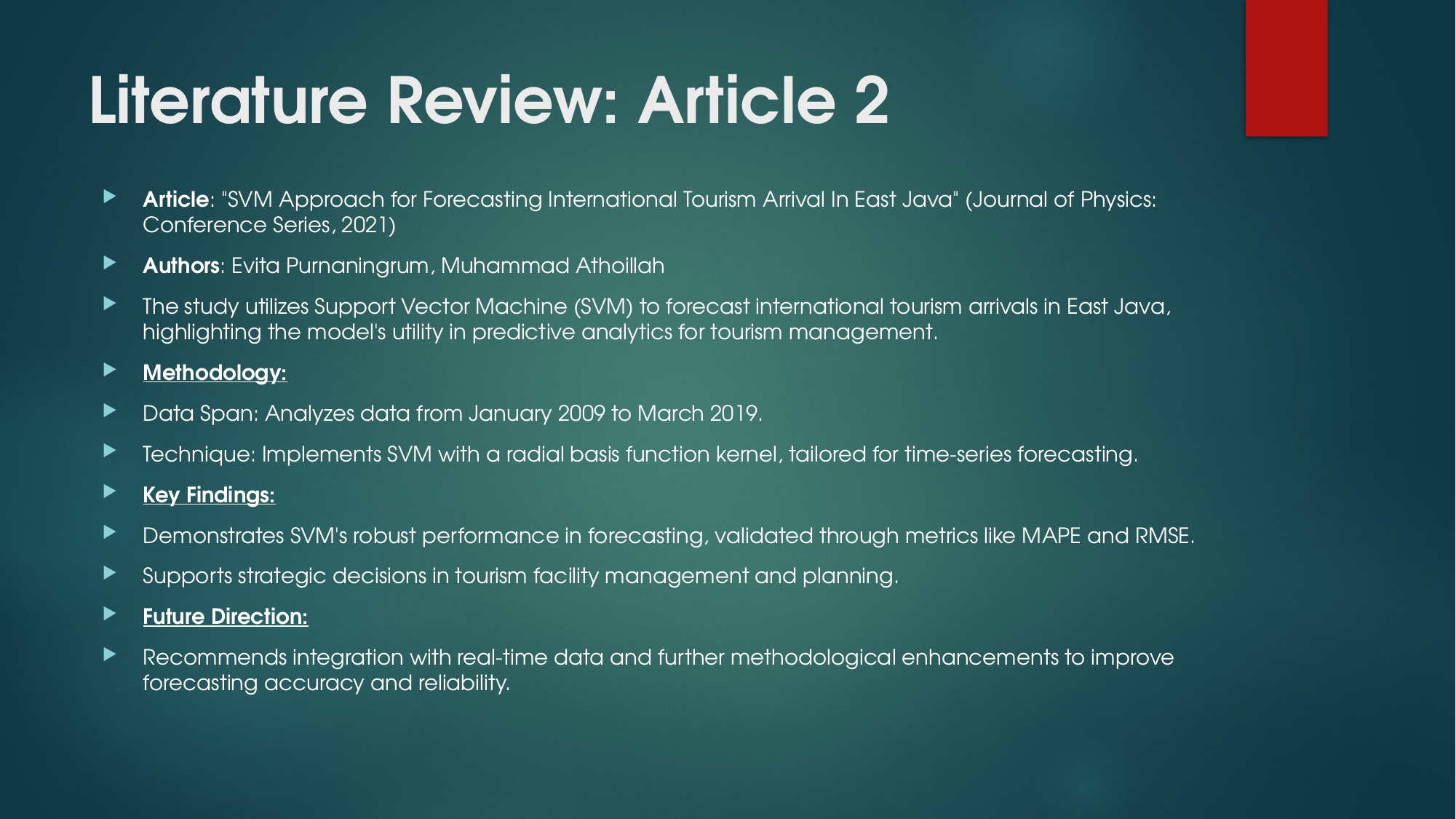

# Literature Review: Article 2
Article: "SVM Approach for Forecasting International Tourism Arrival In East Java" (Journal of Physics: Conference Series, 2021)
Authors: Evita Purnaningrum, Muhammad Athoillah
The study utilizes Support Vector Machine (SVM) to forecast international tourism arrivals in East Java, highlighting the model's utility in predictive analytics for tourism management.
Methodology:
Data Span: Analyzes data from January 2009 to March 2019.
Technique: Implements SVM with a radial basis function kernel, tailored for time-series forecasting.
Key Findings:
Demonstrates SVM's robust performance in forecasting, validated through metrics like MAPE and RMSE.
Supports strategic decisions in tourism facility management and planning.
Future Direction:
Recommends integration with real-time data and further methodological enhancements to improve forecasting accuracy and reliability.